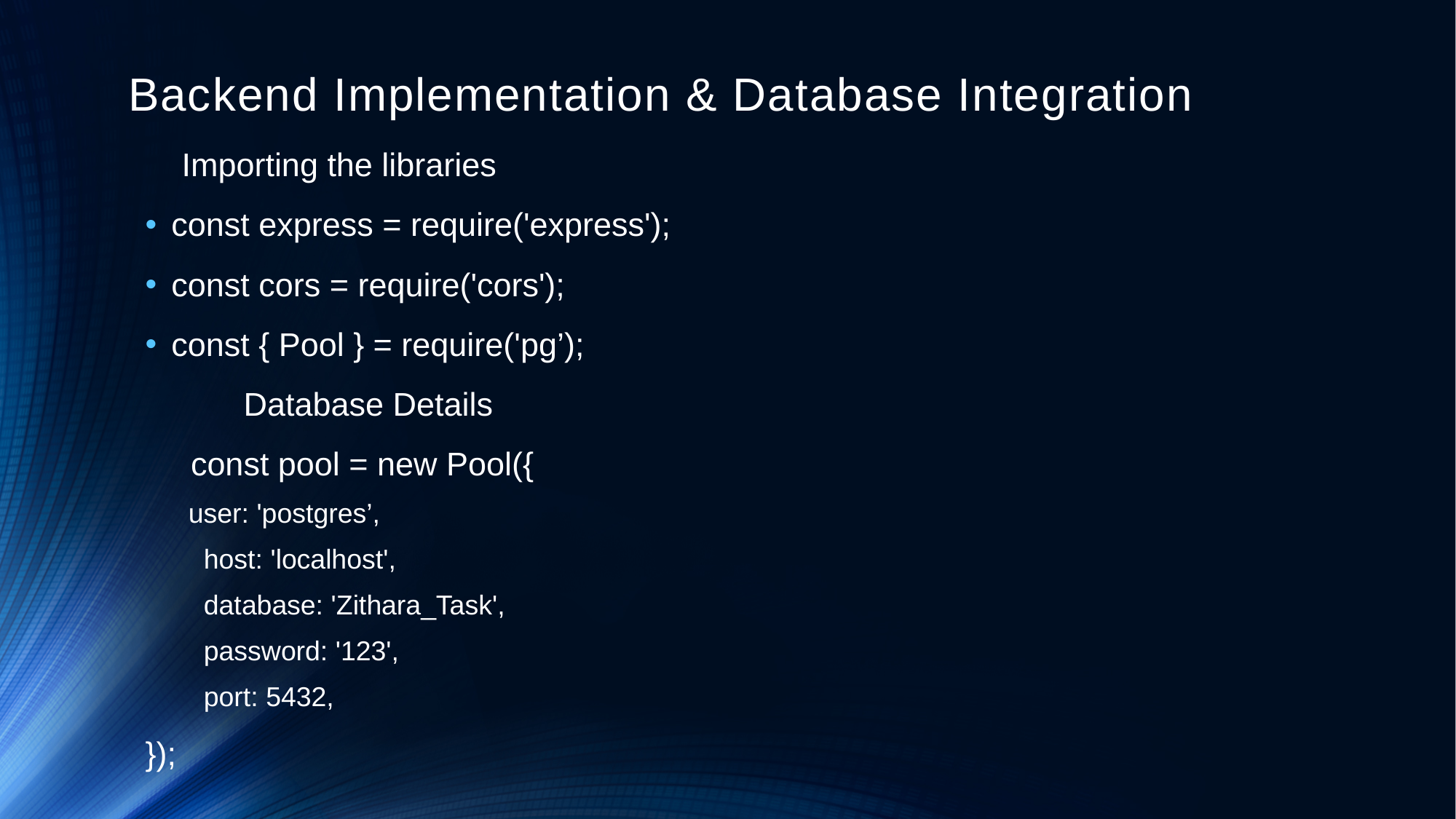

# Backend Implementation & Database Integration
    Importing the libraries
const express = require('express');
const cors = require('cors');
const { Pool } = require('pg’);
	Database Details
     const pool = new Pool({
  user: 'postgres’,
    host: 'localhost',
    database: 'Zithara_Task',
    password: '123',
    port: 5432,
});